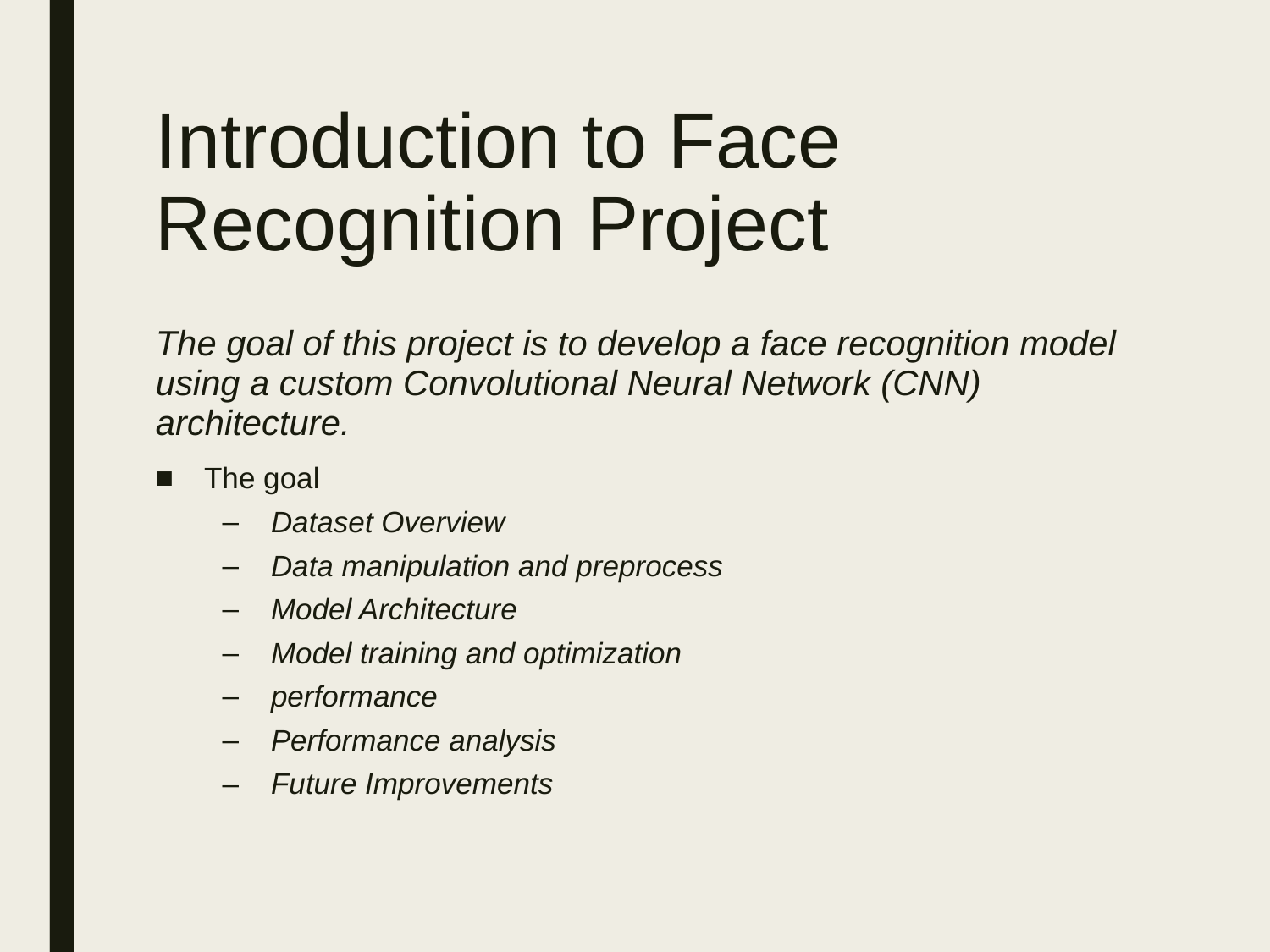

# Introduction to Face Recognition Project
The goal of this project is to develop a face recognition model using a custom Convolutional Neural Network (CNN) architecture.

The goal
Dataset Overview
Data manipulation and preprocess
Model Architecture
Model training and optimization
performance
Performance analysis
Future Improvements